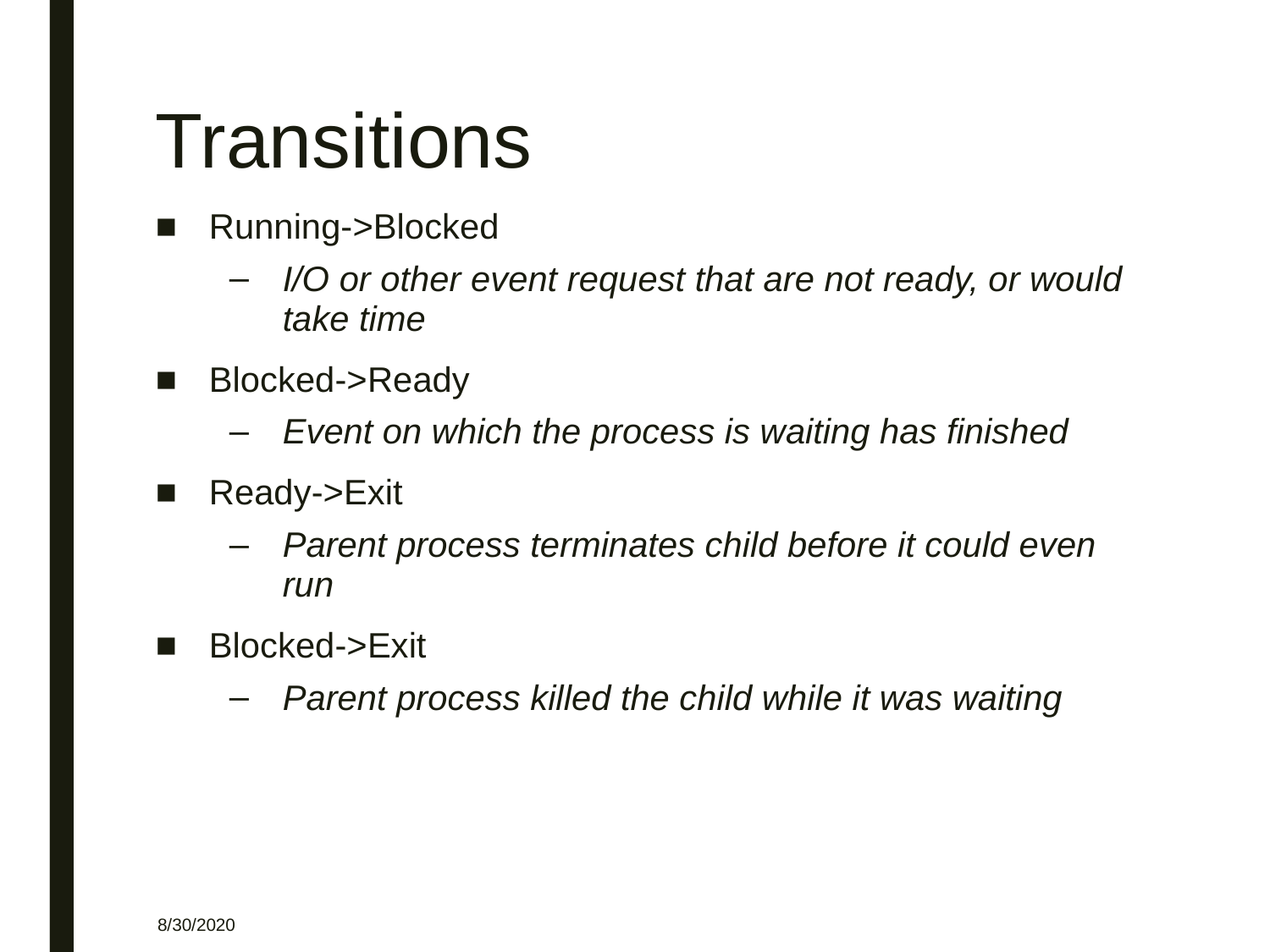

# Transitions
Running->Blocked
I/O or other event request that are not ready, or would take time
Blocked->Ready
Event on which the process is waiting has finished
Ready->Exit
Parent process terminates child before it could even run
Blocked->Exit
Parent process killed the child while it was waiting
8/30/2020